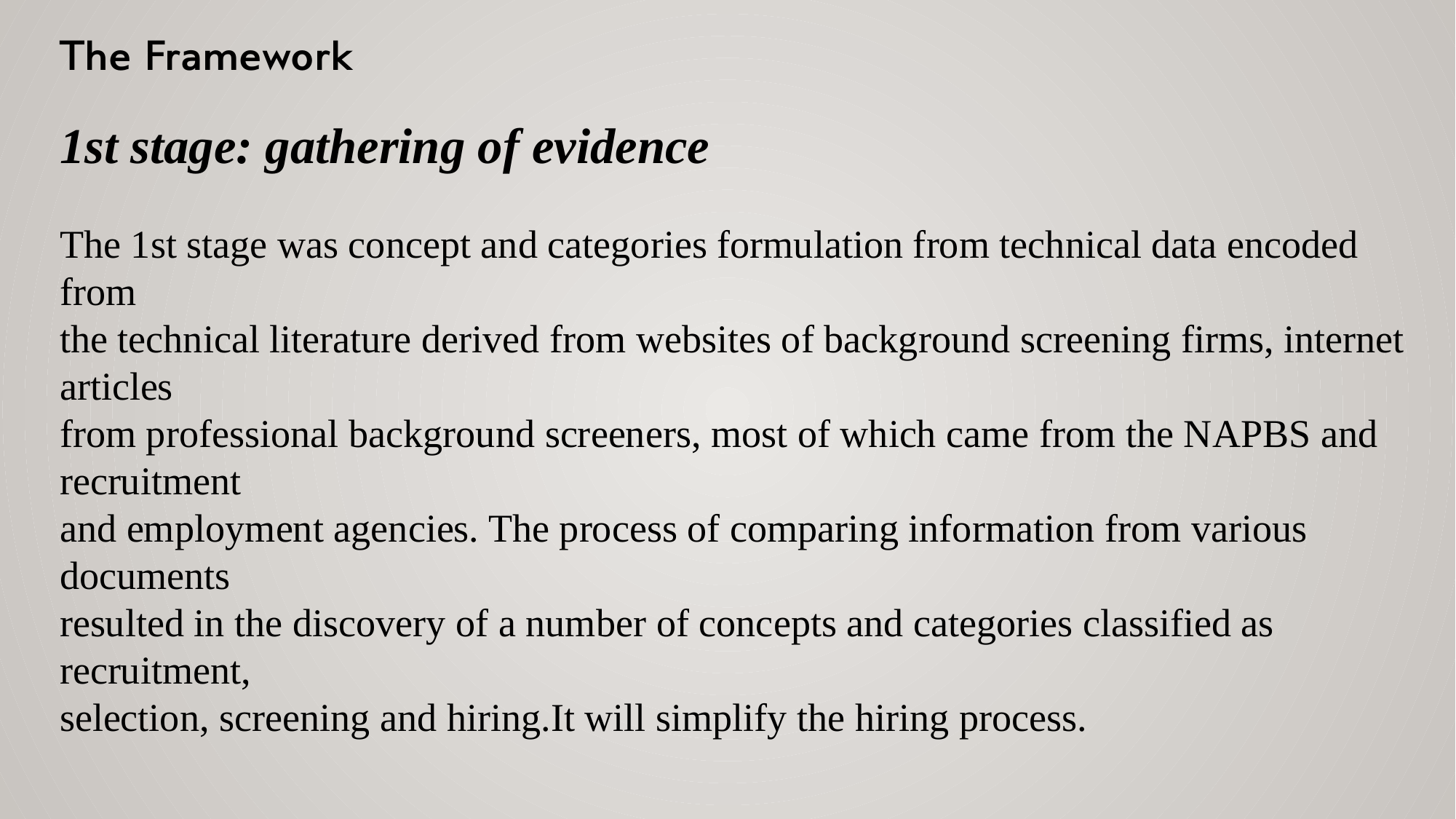

The Framework
1st stage: gathering of evidence

The 1st stage was concept and categories formulation from technical data encoded from
the technical literature derived from websites of background screening firms, internet articles
from professional background screeners, most of which came from the NAPBS and recruitment
and employment agencies. The process of comparing information from various documents
resulted in the discovery of a number of concepts and categories classified as recruitment,
selection, screening and hiring.It will simplify the hiring process.